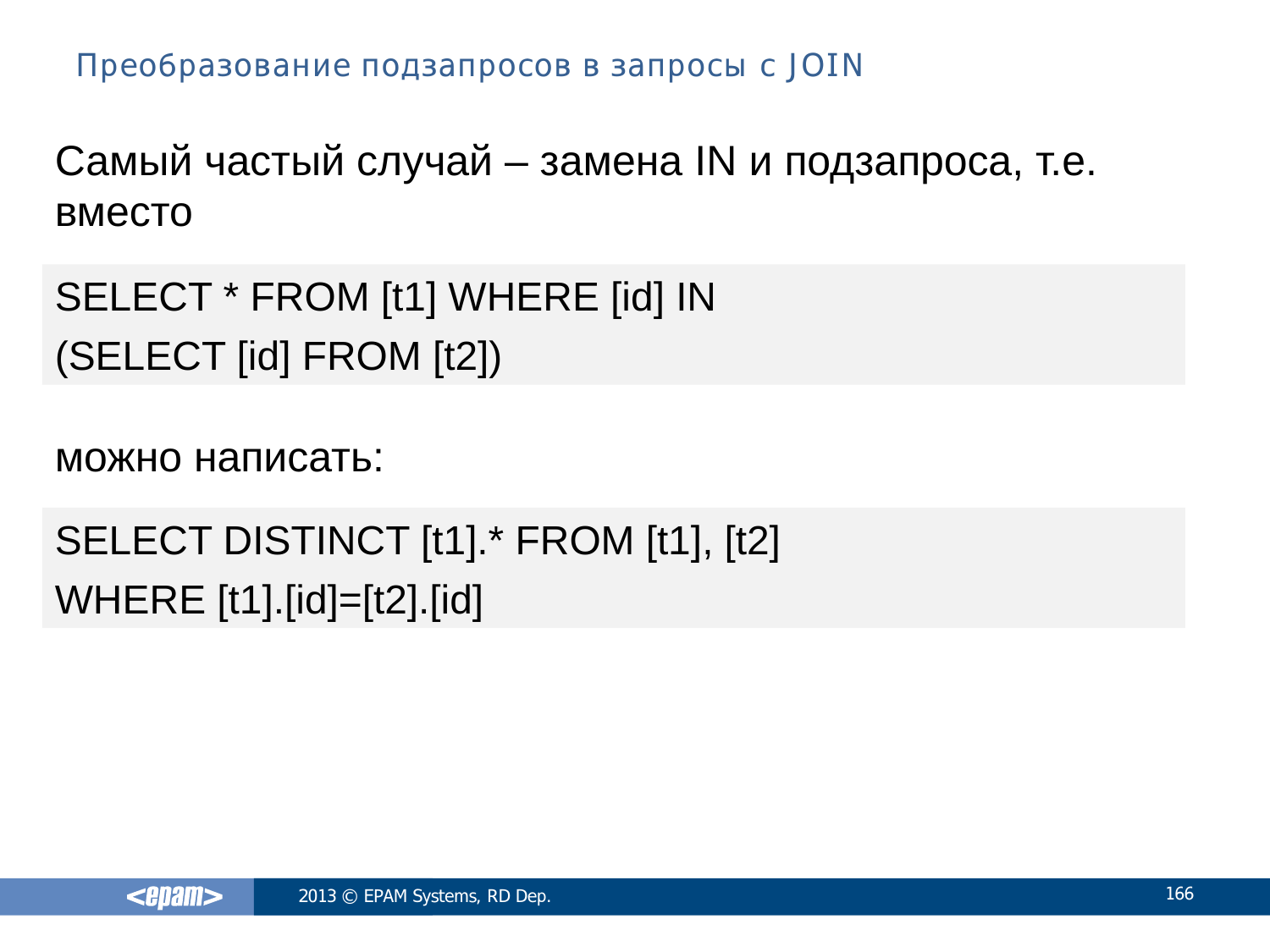

# Преобразование подзапросов в запросы с JOIN
Самый частый случай – замена IN и подзапроса, т.е. вместо
SELECT * FROM [t1] WHERE [id] IN
(SELECT [id] FROM [t2])
можно написать:
SELECT DISTINCT [t1].* FROM [t1], [t2]
WHERE [t1].[id]=[t2].[id]
166
2013 © EPAM Systems, RD Dep.